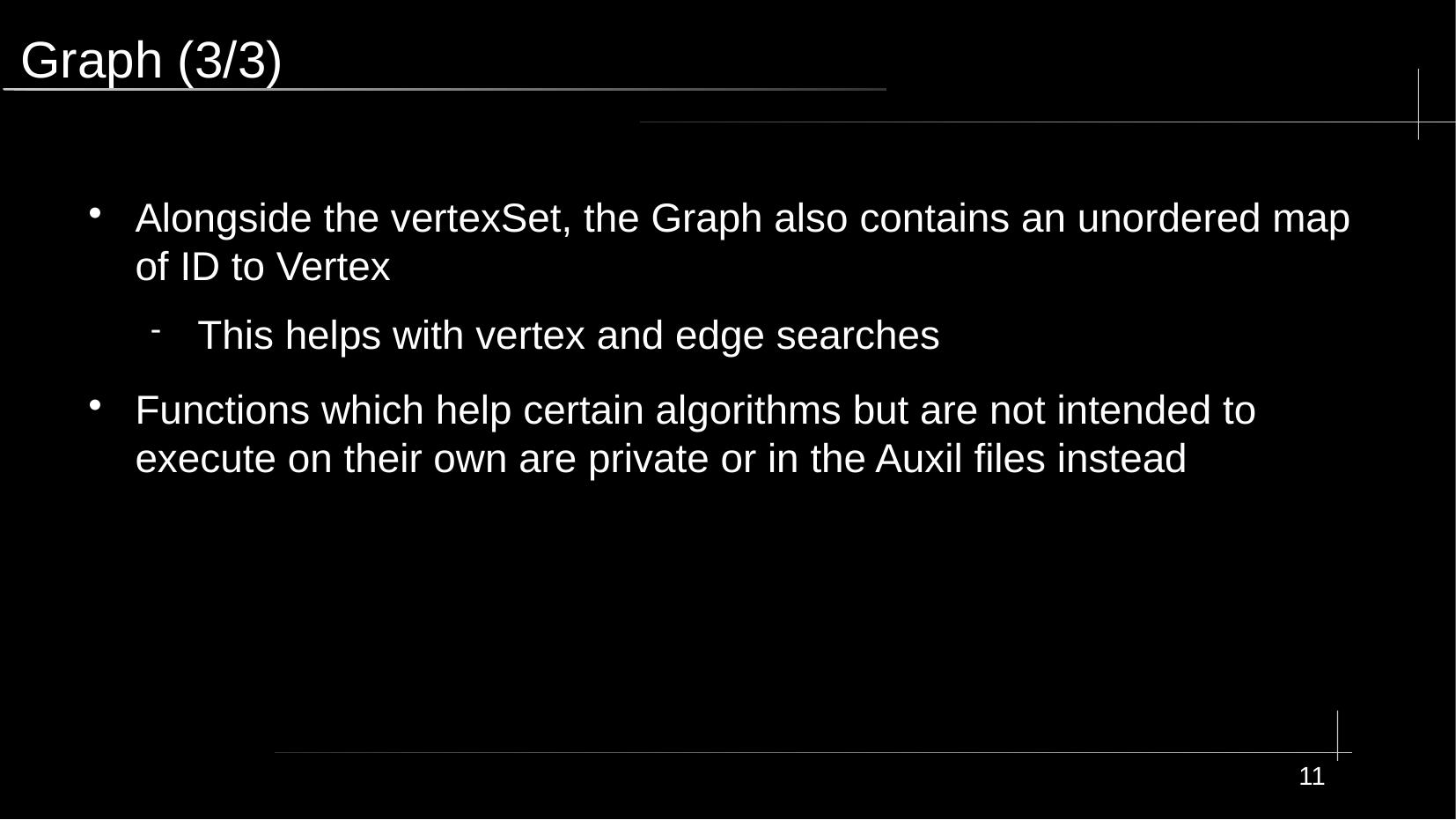

# Graph (3/3)
Alongside the vertexSet, the Graph also contains an unordered map of ID to Vertex
This helps with vertex and edge searches
Functions which help certain algorithms but are not intended to execute on their own are private or in the Auxil files instead
11